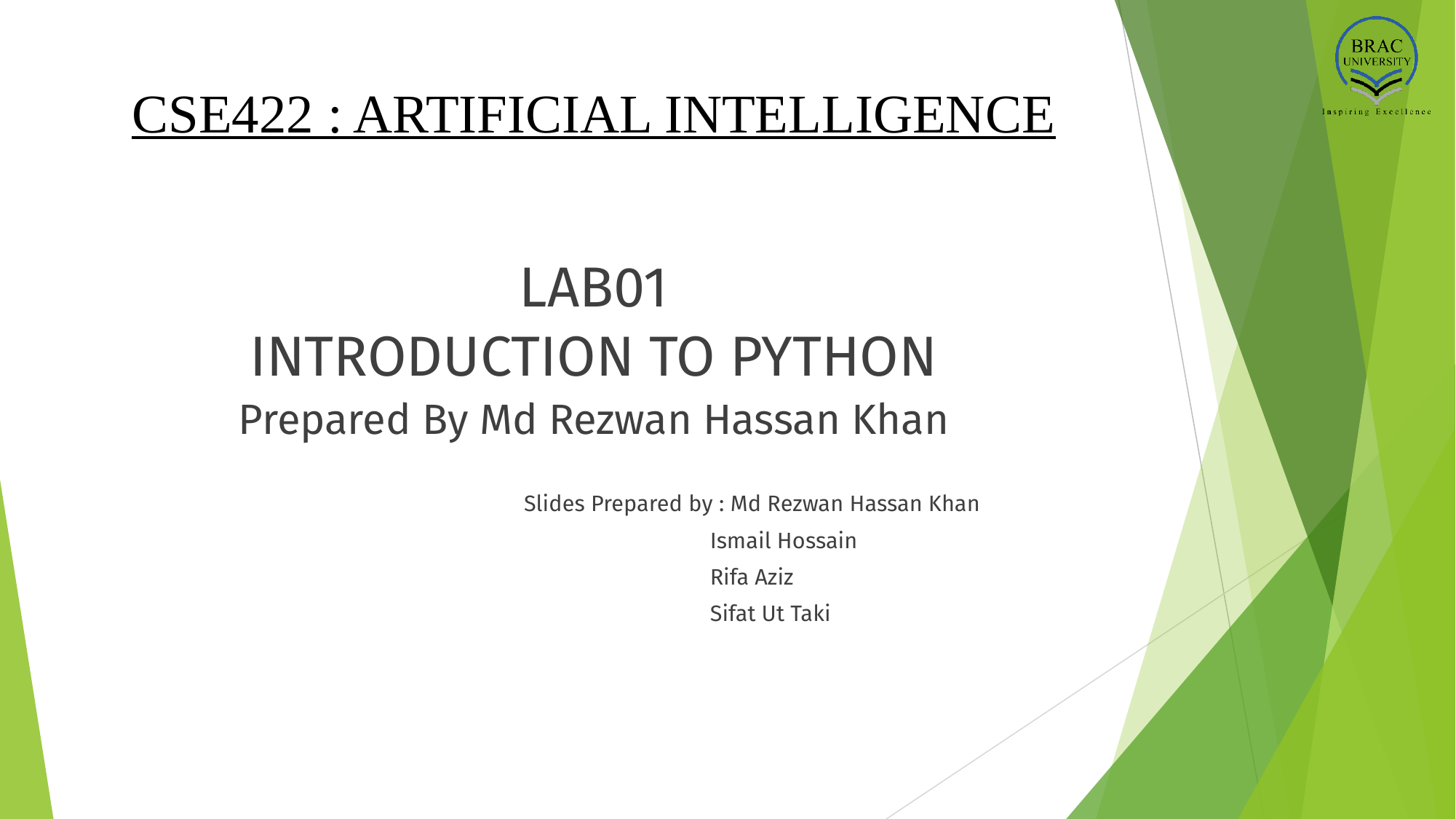

# CSE422 : ARTIFICIAL INTELLIGENCE
LAB01
INTRODUCTION TO PYTHON
Prepared By Md Rezwan Hassan Khan

                                                                        Slides Prepared by : Md Rezwan Hassan Khan
                                                                                                       Ismail Hossain
                                                                                                       Rifa Aziz
                                                                                                       Sifat Ut Taki